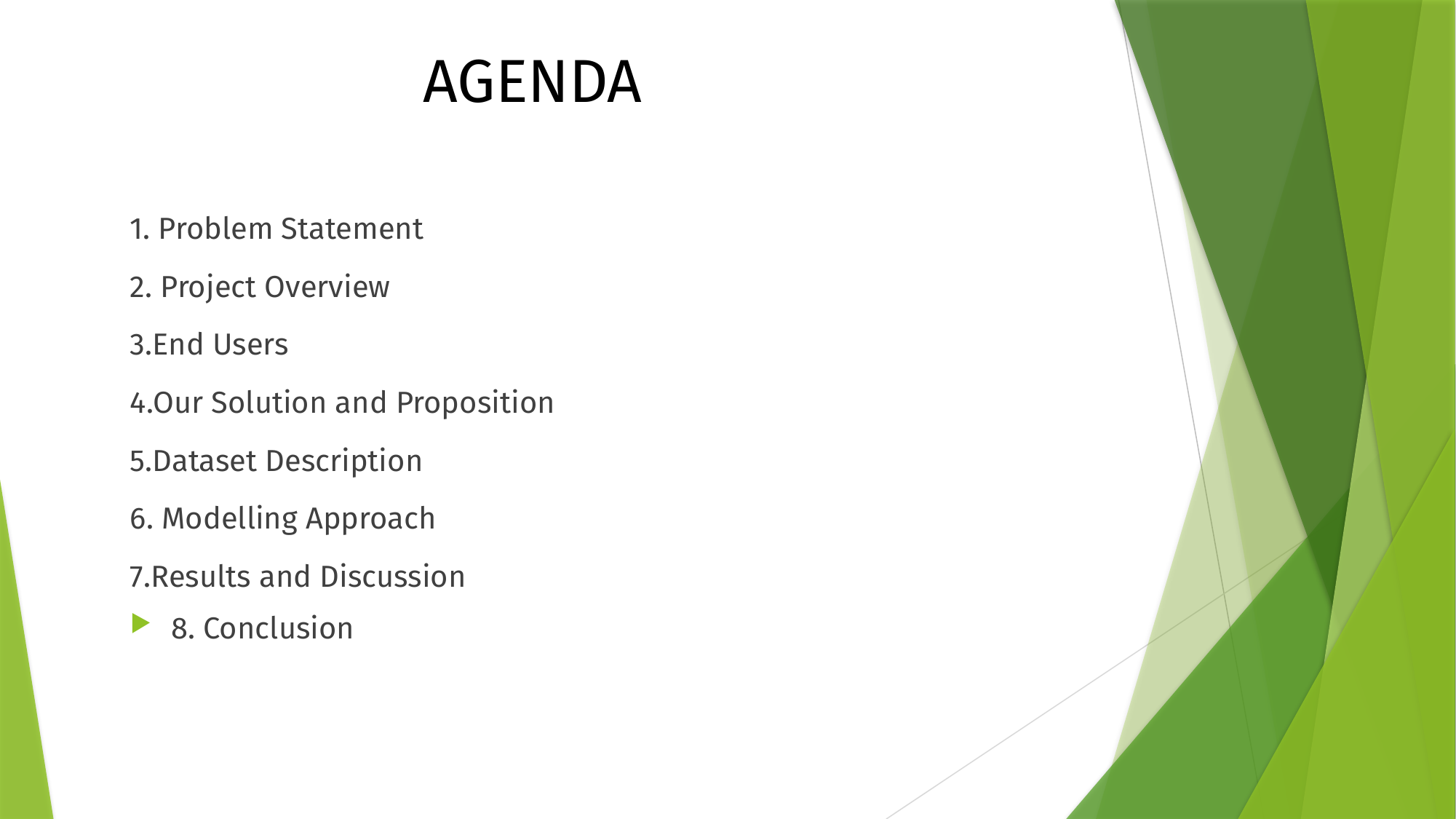

# AGENDA
1. Problem Statement
2. Project Overview
3.End Users
4.Our Solution and Proposition
5.Dataset Description
6. Modelling Approach
7.Results and Discussion
8. Conclusion